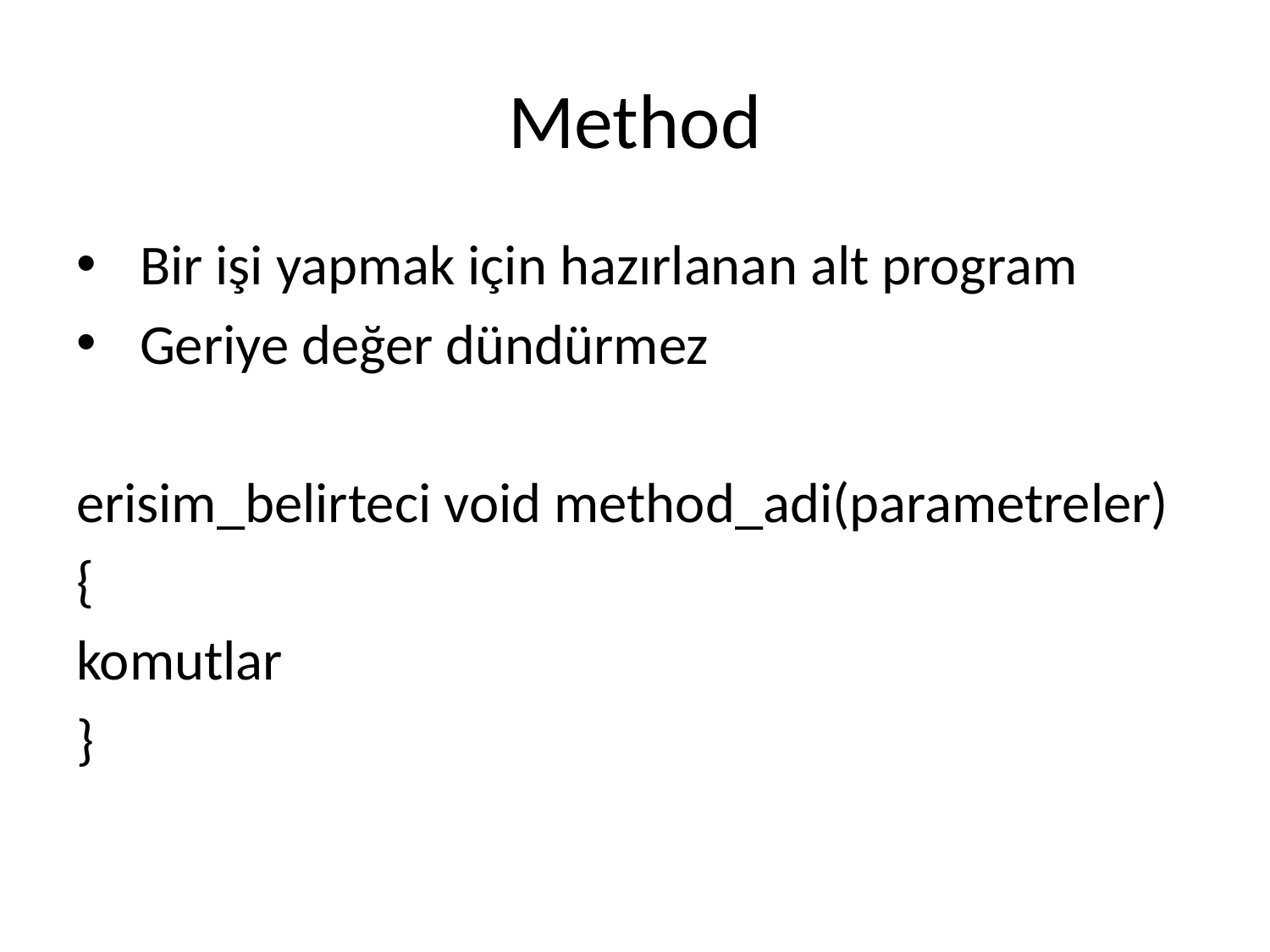

# Method
Bir işi yapmak için hazırlanan alt program
Geriye değer dündürmez

erisim_belirteci void method_adi(parametreler)
{
komutlar
}